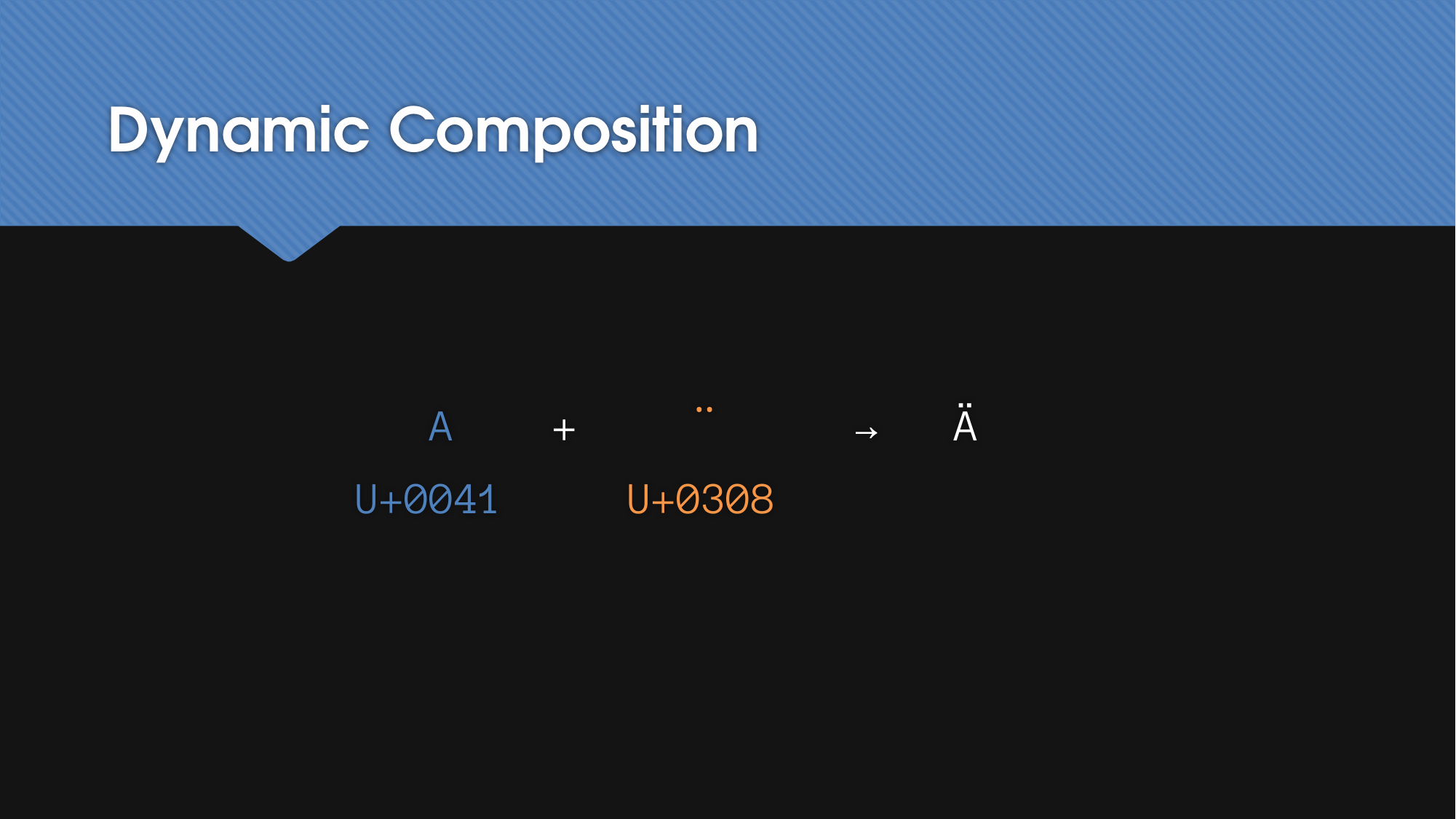

# Dynamic Composition
             A    +     ̈      →   Ä
          U+0041     U+0308